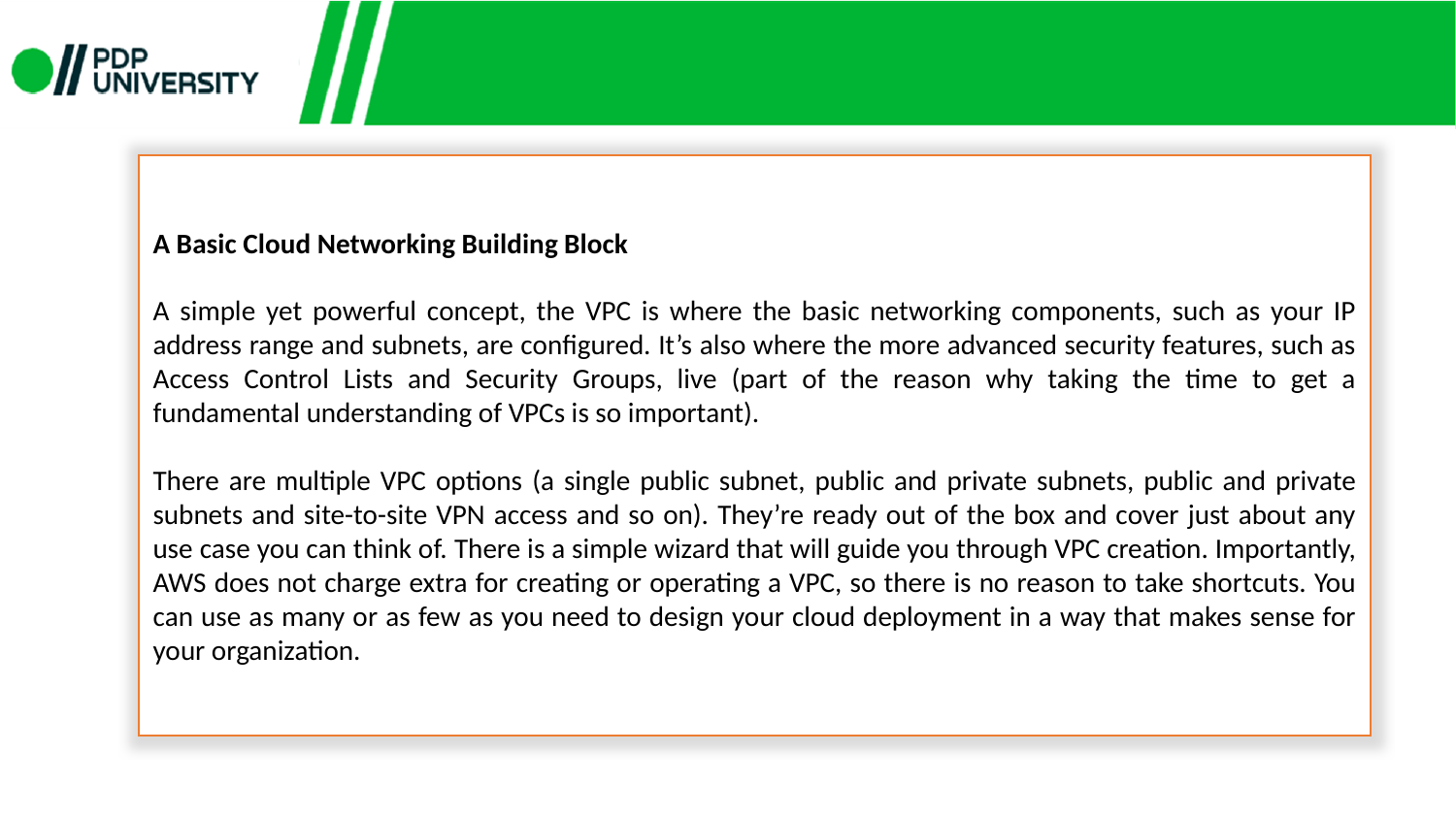

A Basic Cloud Networking Building Block

A simple yet powerful concept, the VPC is where the basic networking components, such as your IP address range and subnets, are configured. It’s also where the more advanced security features, such as Access Control Lists and Security Groups, live (part of the reason why taking the time to get a fundamental understanding of VPCs is so important).

There are multiple VPC options (a single public subnet, public and private subnets, public and private subnets and site-to-site VPN access and so on). They’re ready out of the box and cover just about any use case you can think of. There is a simple wizard that will guide you through VPC creation. Importantly, AWS does not charge extra for creating or operating a VPC, so there is no reason to take shortcuts. You can use as many or as few as you need to design your cloud deployment in a way that makes sense for your organization.